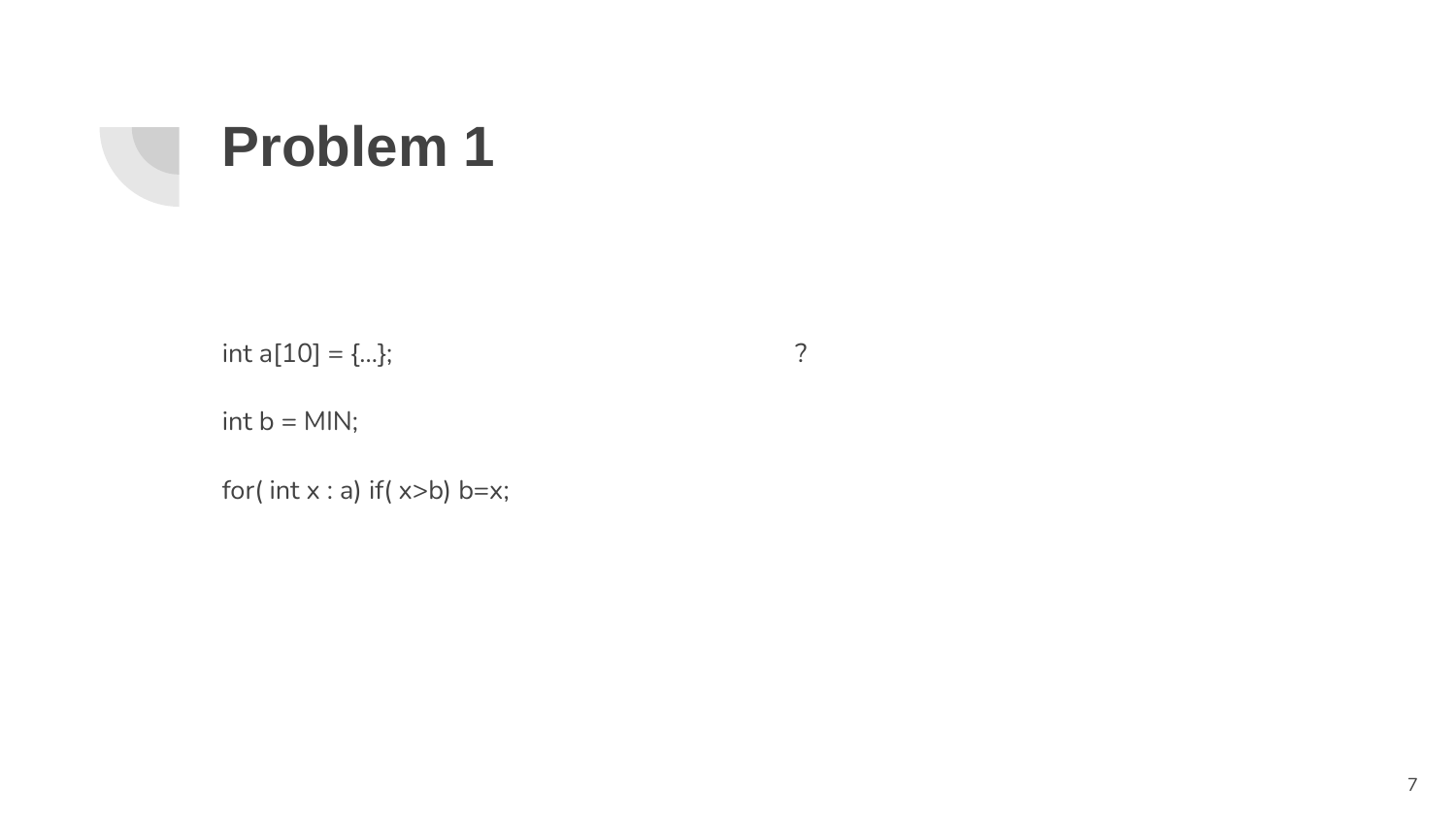

# Problem 1
int a[10] = {...};
int b = MIN;
for( int x : a) if( x>b) b=x;
?
7